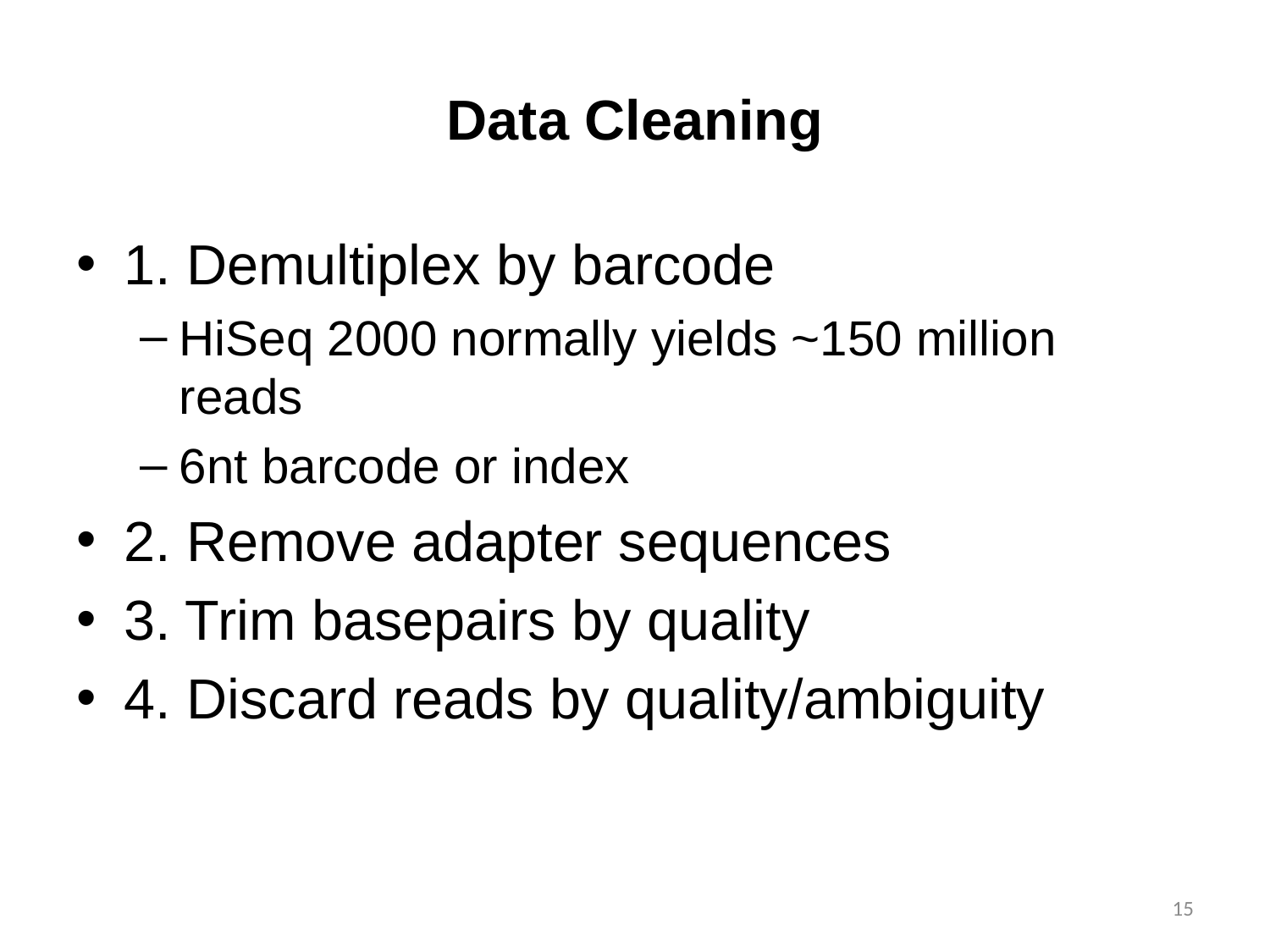

# Data Cleaning
1. Demultiplex by barcode
HiSeq 2000 normally yields ~150 million reads
6nt barcode or index
2. Remove adapter sequences
3. Trim basepairs by quality
4. Discard reads by quality/ambiguity
15